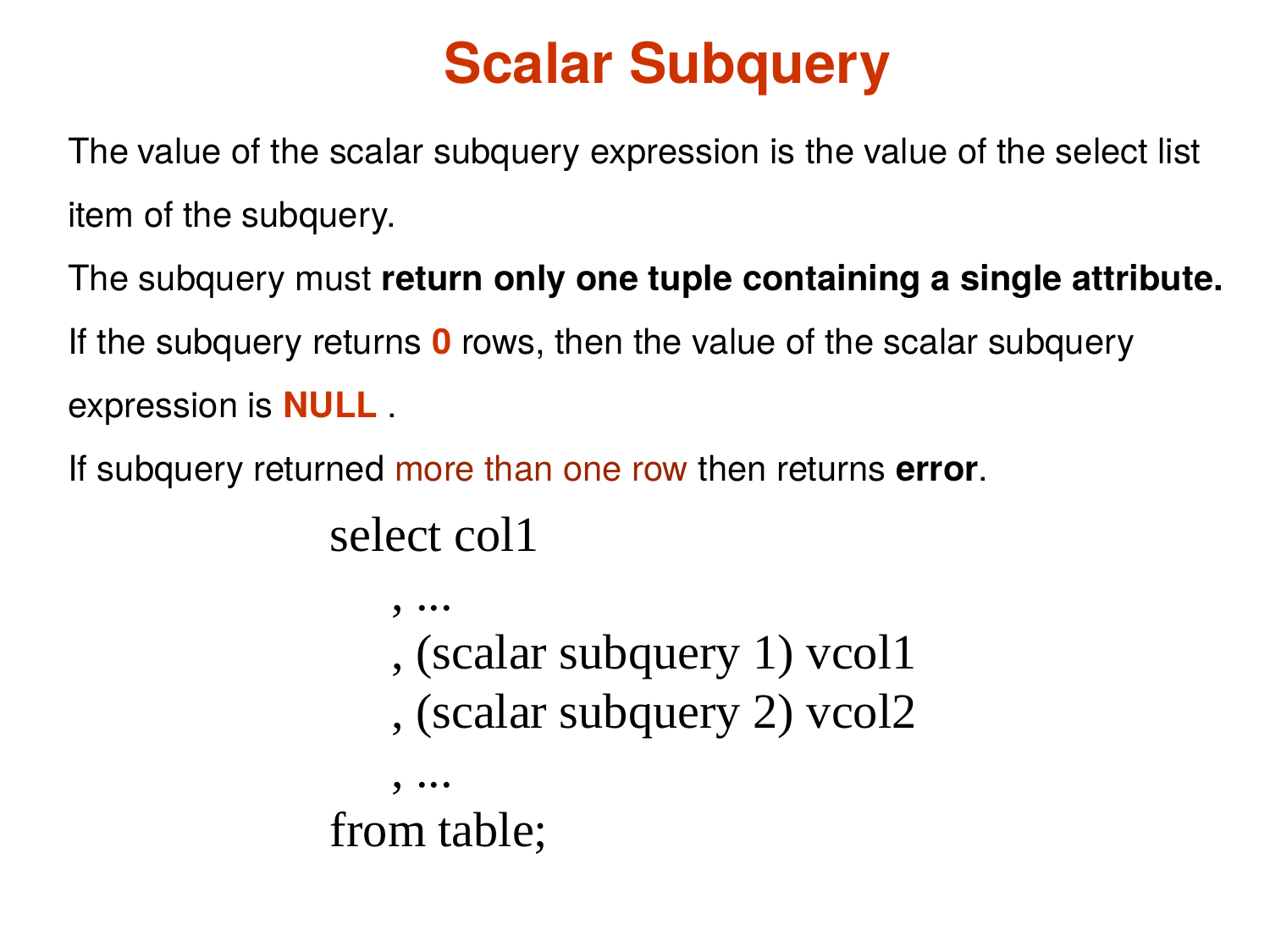

# Scalar Subquery
The value of the scalar subquery expression is the value of the select list item of the subquery.
The subquery must return only one tuple containing a single attribute.
If the subquery returns 0 rows, then the value of the scalar subquery expression is NULL .
If subquery returned more than one row then returns error.

select col1
     , ...
     , (scalar subquery 1) vcol1
     , (scalar subquery 2) vcol2
     , ...
from table;